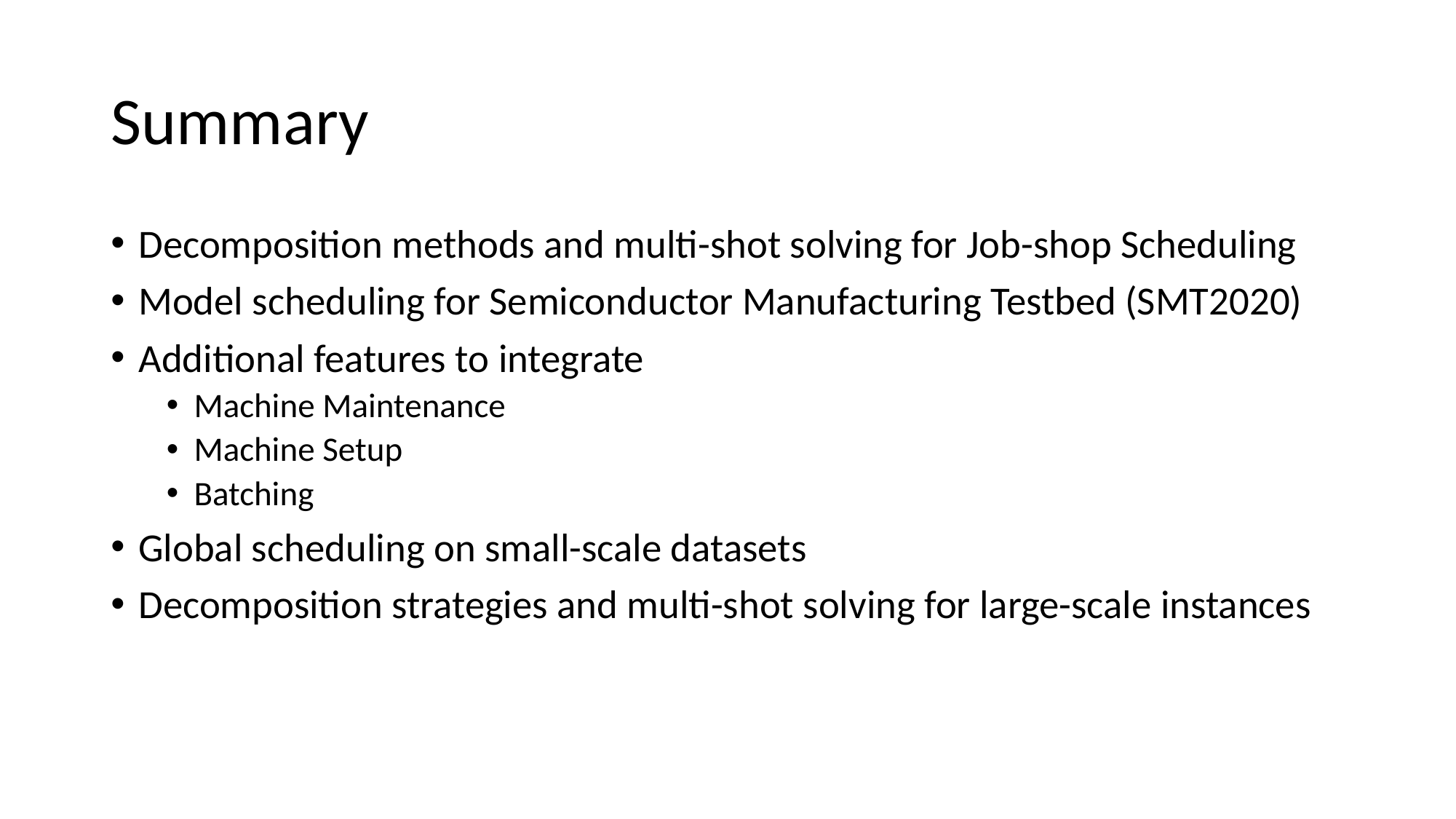

# Summary
Decomposition methods and multi-shot solving for Job-shop Scheduling
Model scheduling for Semiconductor Manufacturing Testbed (SMT2020)
Additional features to integrate
Machine Maintenance
Machine Setup
Batching
Global scheduling on small-scale datasets
Decomposition strategies and multi-shot solving for large-scale instances